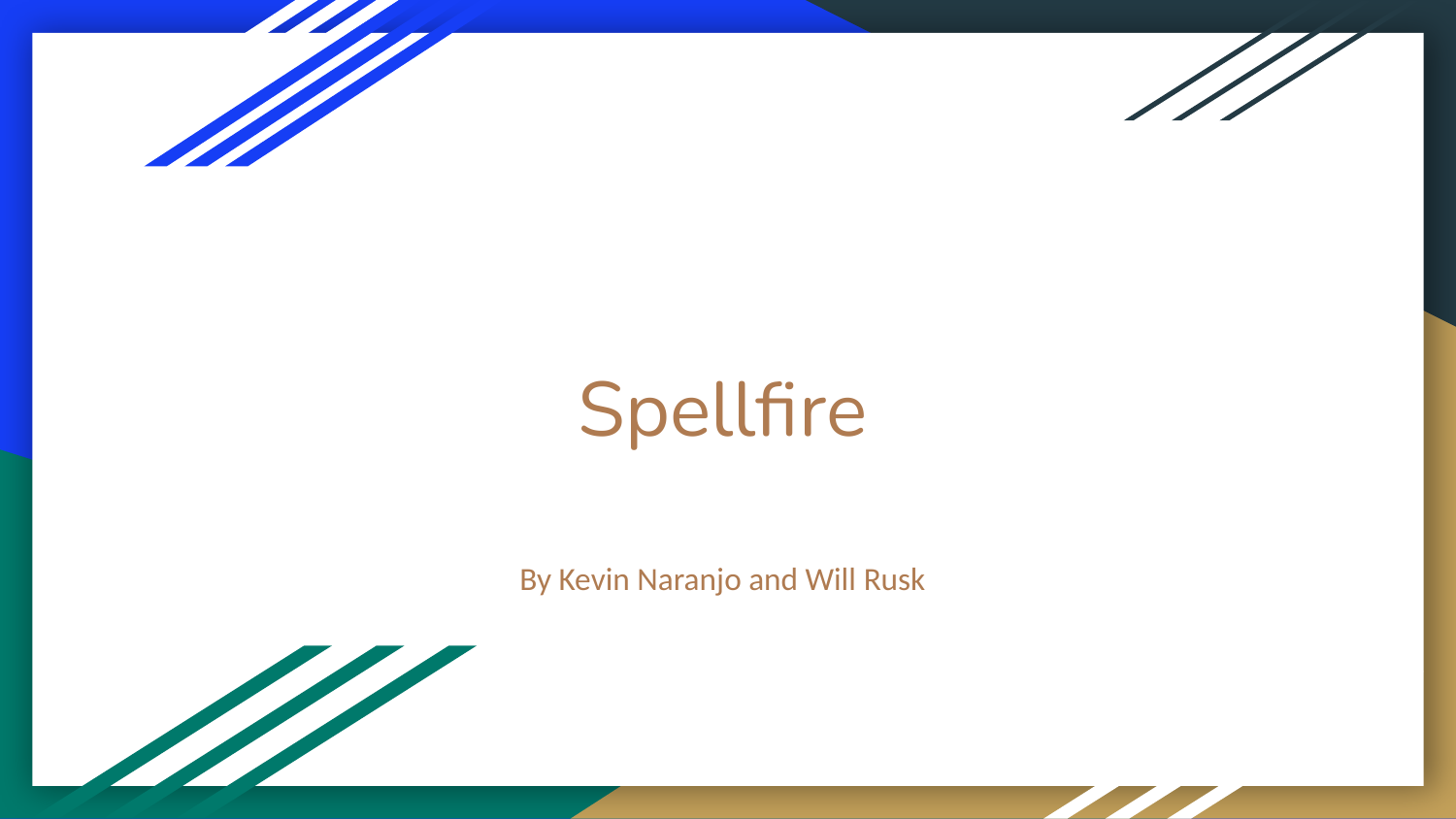

# Spellfire
By Kevin Naranjo and Will Rusk